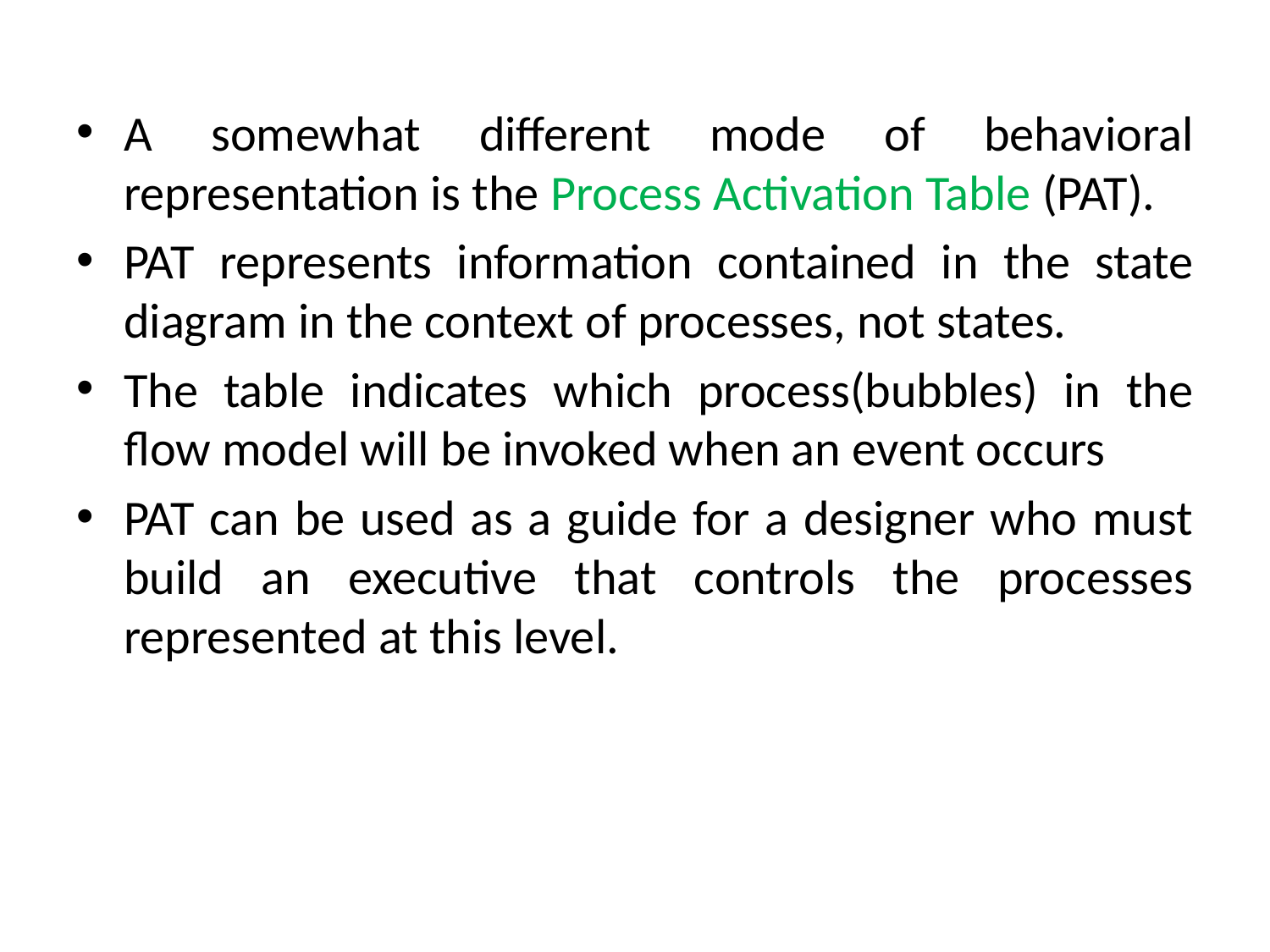

A somewhat different mode of behavioral representation is the Process Activation Table (PAT).
PAT represents information contained in the state diagram in the context of processes, not states.
The table indicates which process(bubbles) in the flow model will be invoked when an event occurs
PAT can be used as a guide for a designer who must build an executive that controls the processes represented at this level.